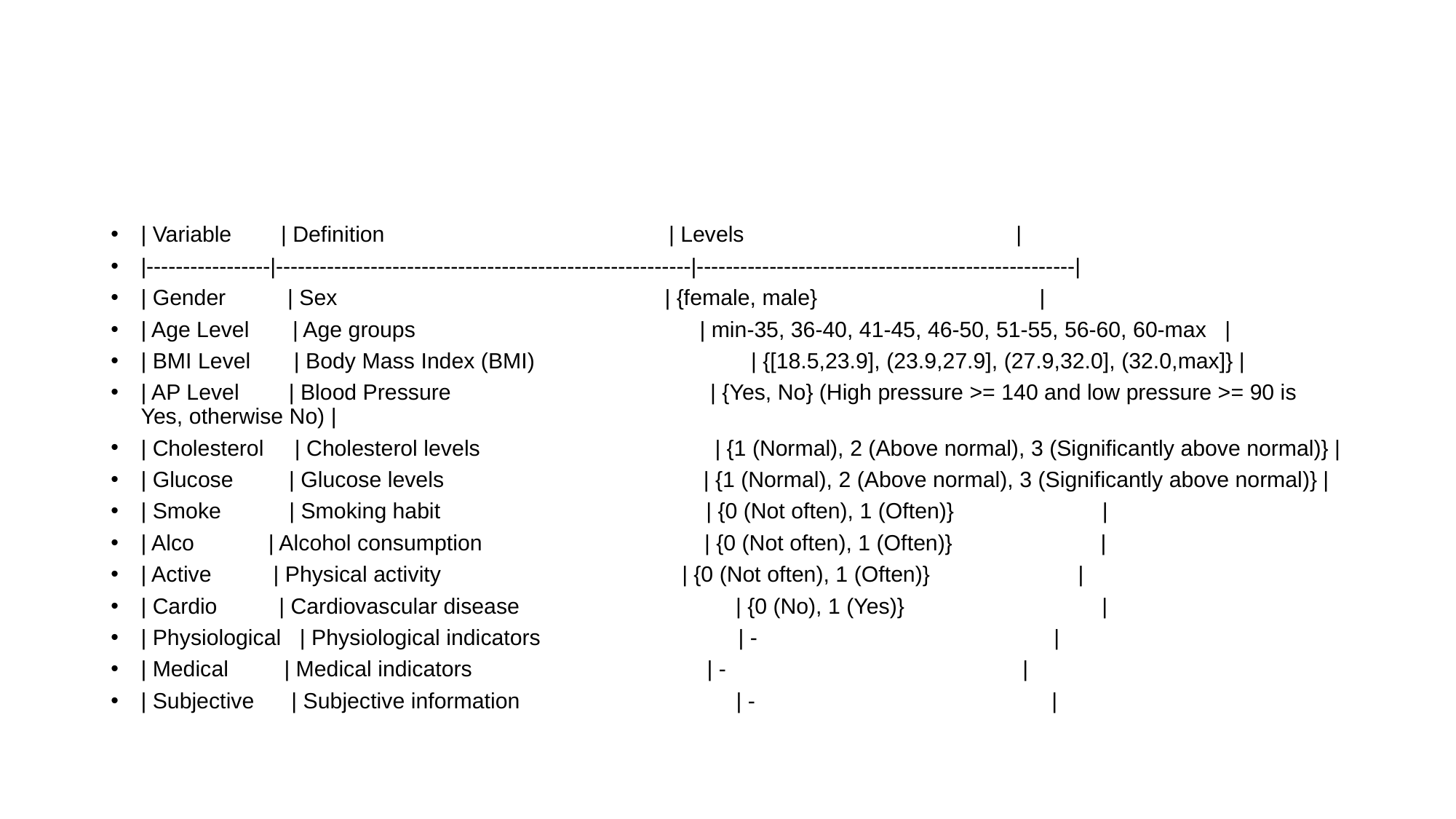

#
| Variable        | Definition                                              | Levels                                            |
|-----------------|---------------------------------------------------------|----------------------------------------------------|
| Gender          | Sex                                                     | {female, male}                                    |
| Age Level       | Age groups                                              | min-35, 36-40, 41-45, 46-50, 51-55, 56-60, 60-max   |
| BMI Level       | Body Mass Index (BMI)                                   | {[18.5,23.9], (23.9,27.9], (27.9,32.0], (32.0,max]} |
| AP Level        | Blood Pressure                                          | {Yes, No} (High pressure >= 140 and low pressure >= 90 is Yes, otherwise No) |
| Cholesterol     | Cholesterol levels                                      | {1 (Normal), 2 (Above normal), 3 (Significantly above normal)} |
| Glucose         | Glucose levels                                          | {1 (Normal), 2 (Above normal), 3 (Significantly above normal)} |
| Smoke           | Smoking habit                                           | {0 (Not often), 1 (Often)}                        |
| Alco            | Alcohol consumption                                    | {0 (Not often), 1 (Often)}                        |
| Active          | Physical activity                                       | {0 (Not often), 1 (Often)}                        |
| Cardio          | Cardiovascular disease                                   | {0 (No), 1 (Yes)}                                |
| Physiological   | Physiological indicators                                | -                                                |
| Medical         | Medical indicators                                      | -                                                |
| Subjective      | Subjective information                                   | -                                                |